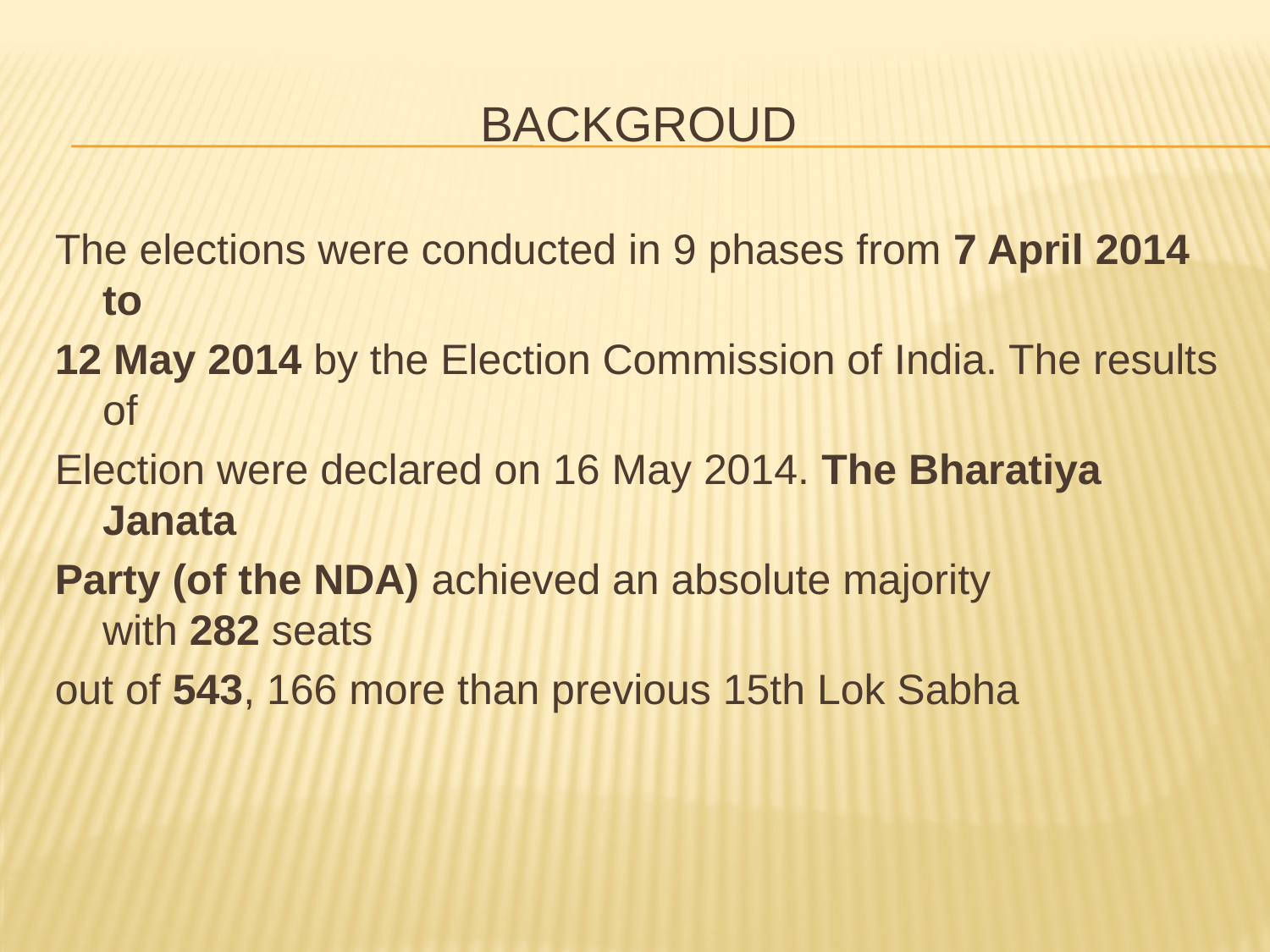

# BACKGROUD
The elections were conducted in 9 phases from 7 April 2014 to
12 May 2014 by the Election Commission of India. The results of
Election were declared on 16 May 2014. The Bharatiya  Janata
Party (of the NDA) achieved an absolute majority with 282 seats
out of 543, 166 more than previous 15th Lok Sabha